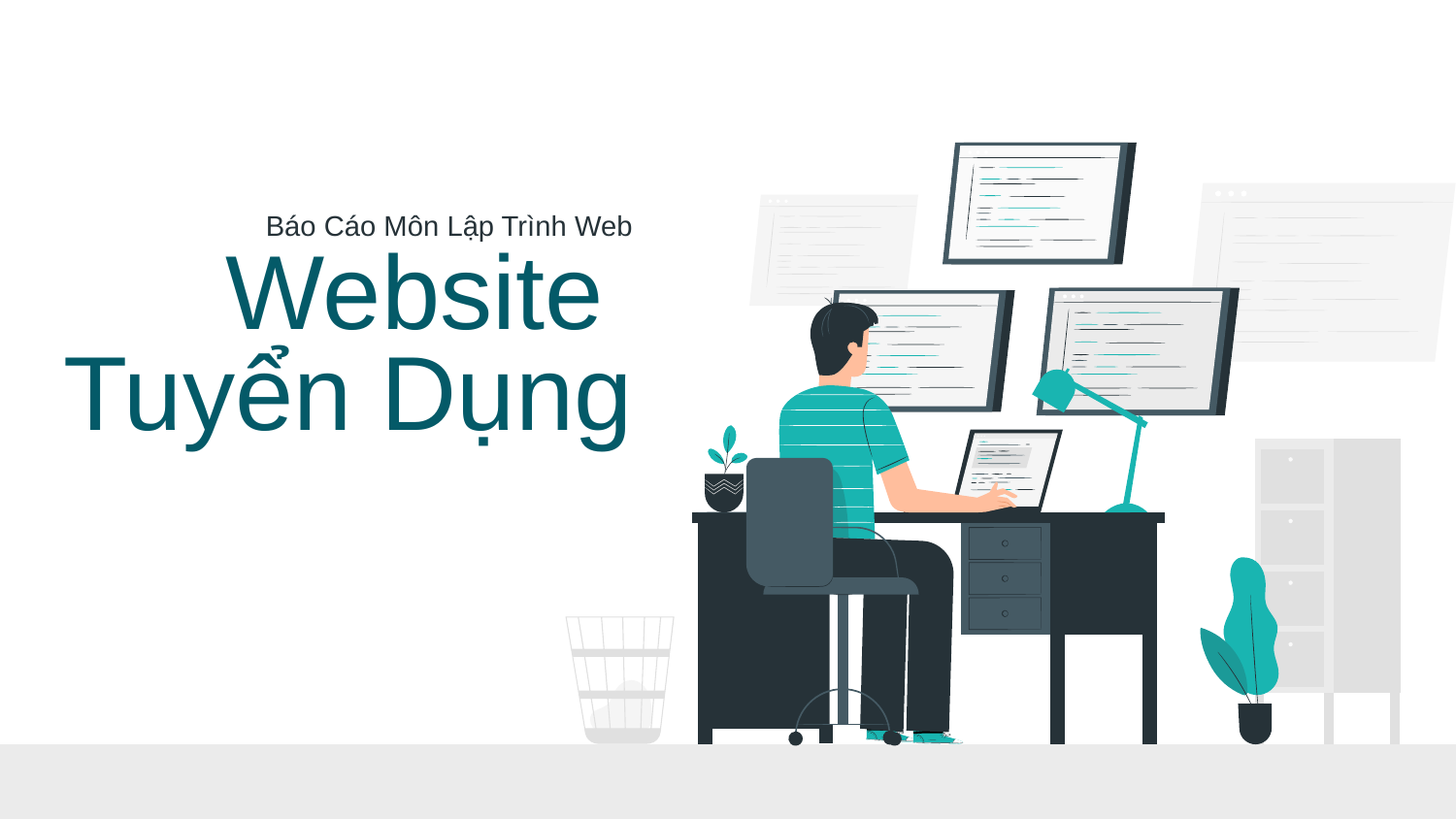

# Website Tuyển Dụng

Báo Cáo Môn Lập Trình Web